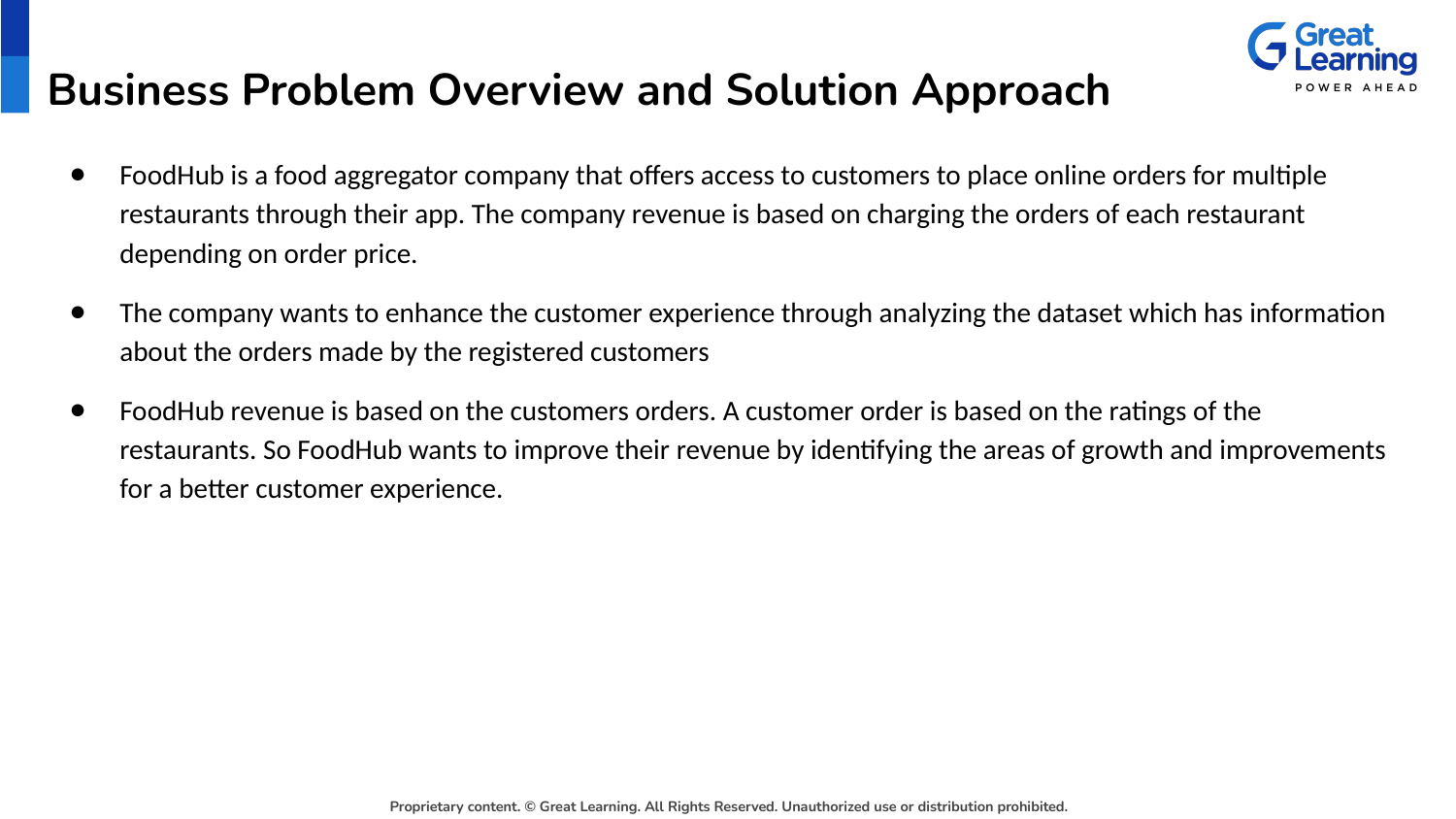

# Business Problem Overview and Solution Approach
FoodHub is a food aggregator company that offers access to customers to place online orders for multiple restaurants through their app. The company revenue is based on charging the orders of each restaurant depending on order price.
The company wants to enhance the customer experience through analyzing the dataset which has information about the orders made by the registered customers
FoodHub revenue is based on the customers orders. A customer order is based on the ratings of the restaurants. So FoodHub wants to improve their revenue by identifying the areas of growth and improvements for a better customer experience.